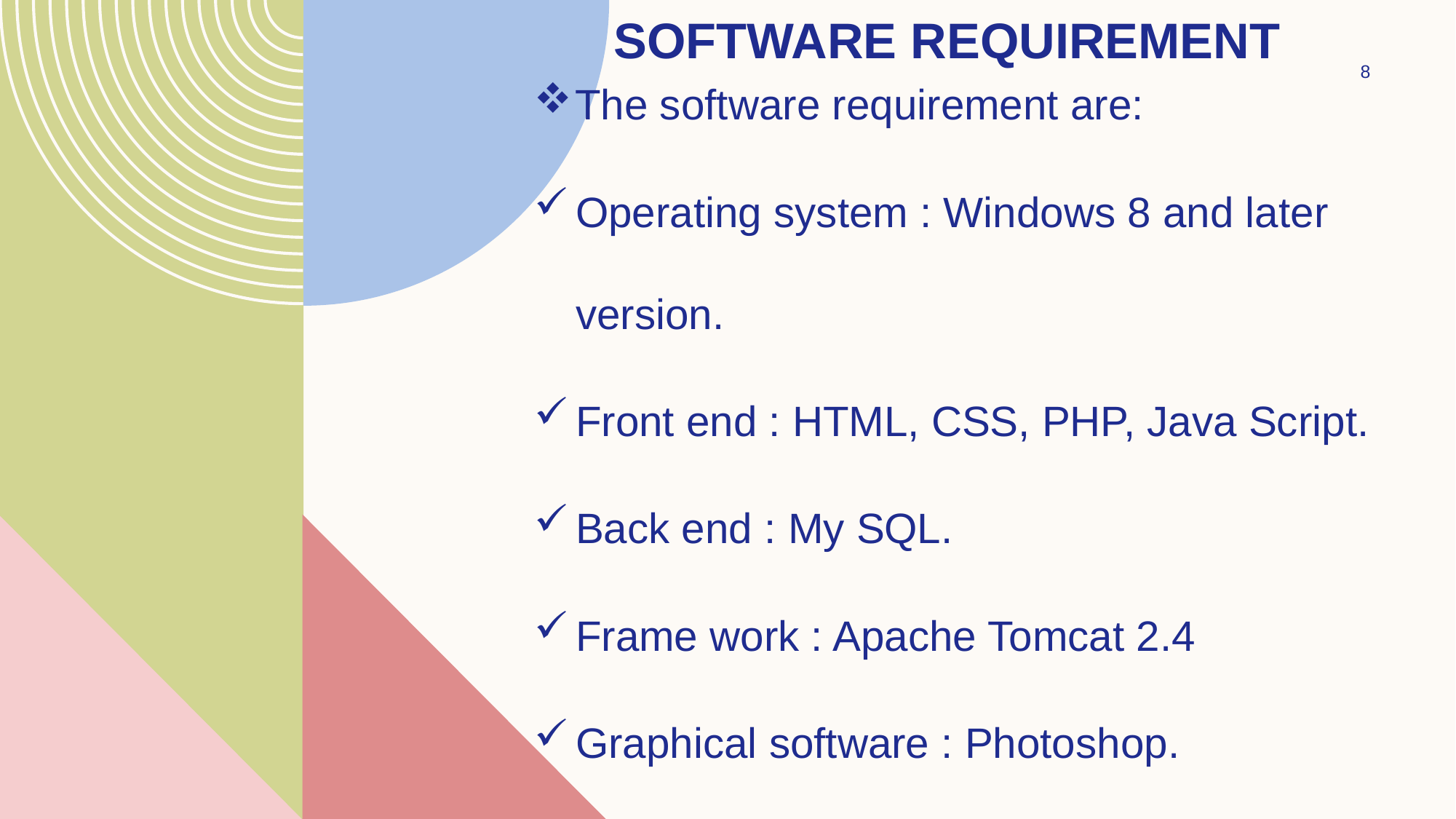

# Software requirement
8
The software requirement are:
Operating system : Windows 8 and later version.
Front end : HTML, CSS, PHP, Java Script.
Back end : My SQL.
Frame work : Apache Tomcat 2.4
Graphical software : Photoshop.